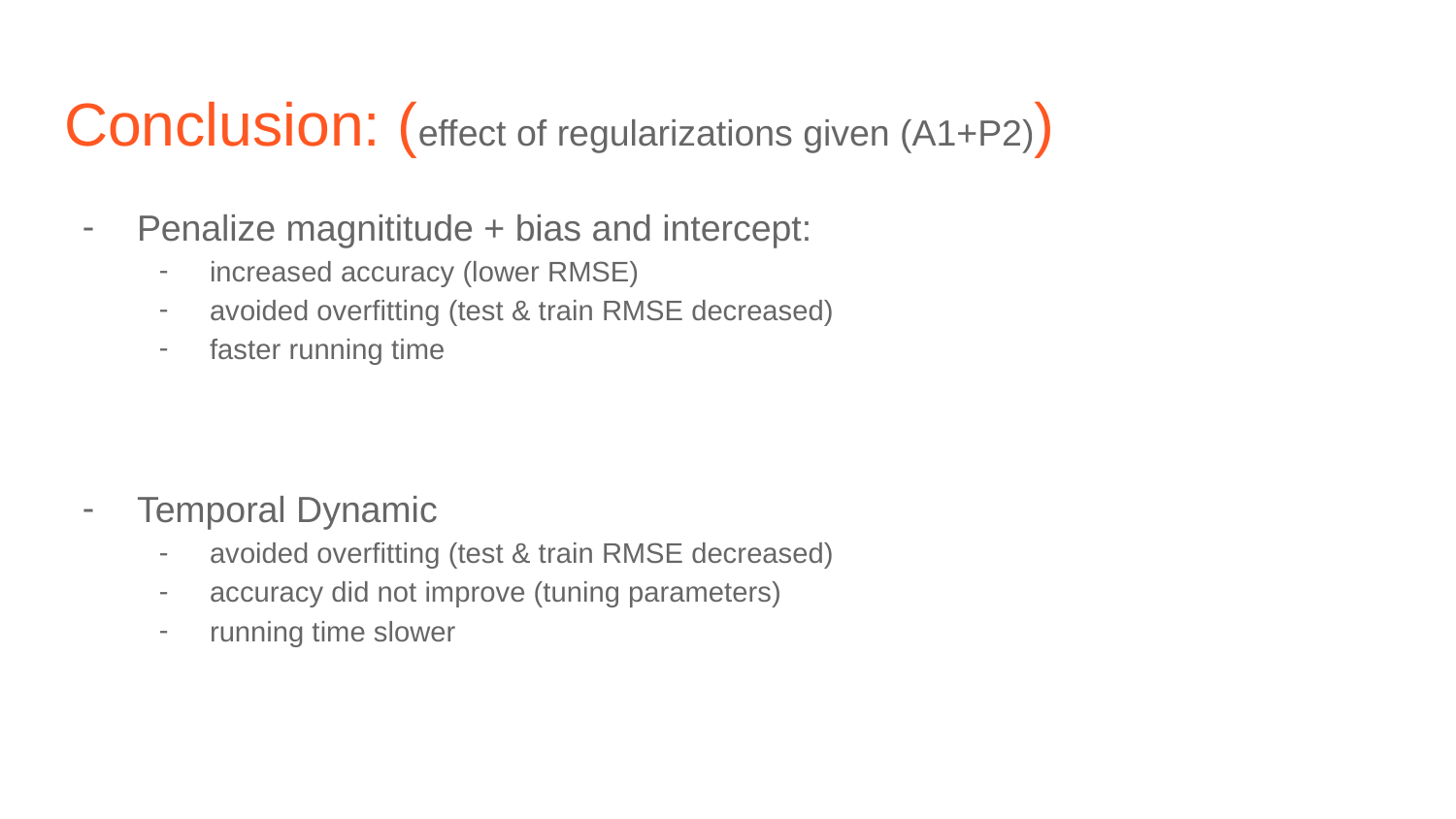

# Conclusion: (effect of regularizations given (A1+P2))
Penalize magnititude + bias and intercept:
increased accuracy (lower RMSE)
avoided overfitting (test & train RMSE decreased)
faster running time

Temporal Dynamic
avoided overfitting (test & train RMSE decreased)
accuracy did not improve (tuning parameters)
running time slower